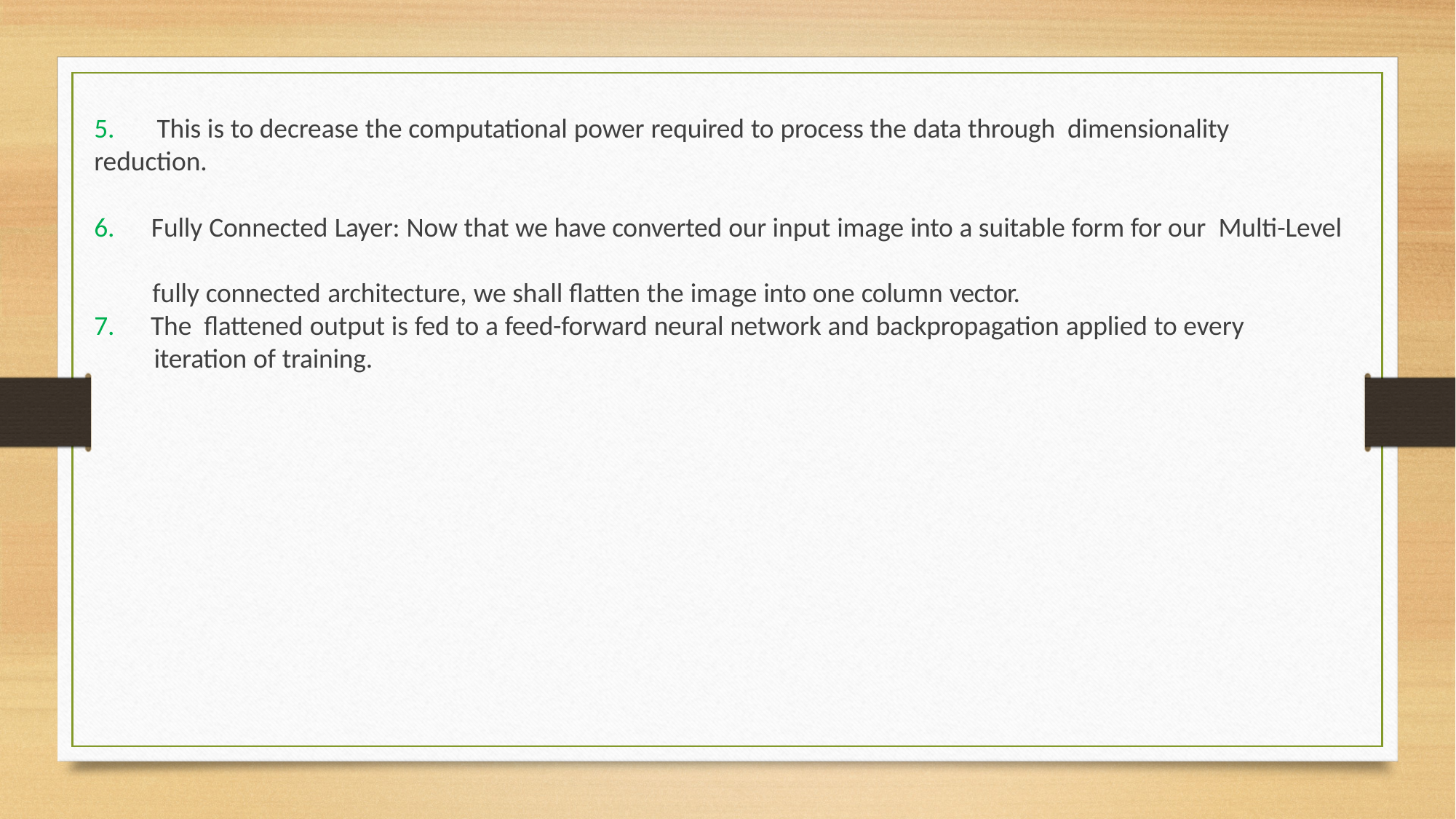

5.       This is to decrease the computational power required to process the data through  dimensionality reduction.

6.      Fully Connected Layer: Now that we have converted our input image into a suitable form for our  Multi-Level
         fully connected architecture, we shall flatten the image into one column vector.
7.      The  flattened output is fed to a feed-forward neural network and backpropagation applied to every
          iteration of training.